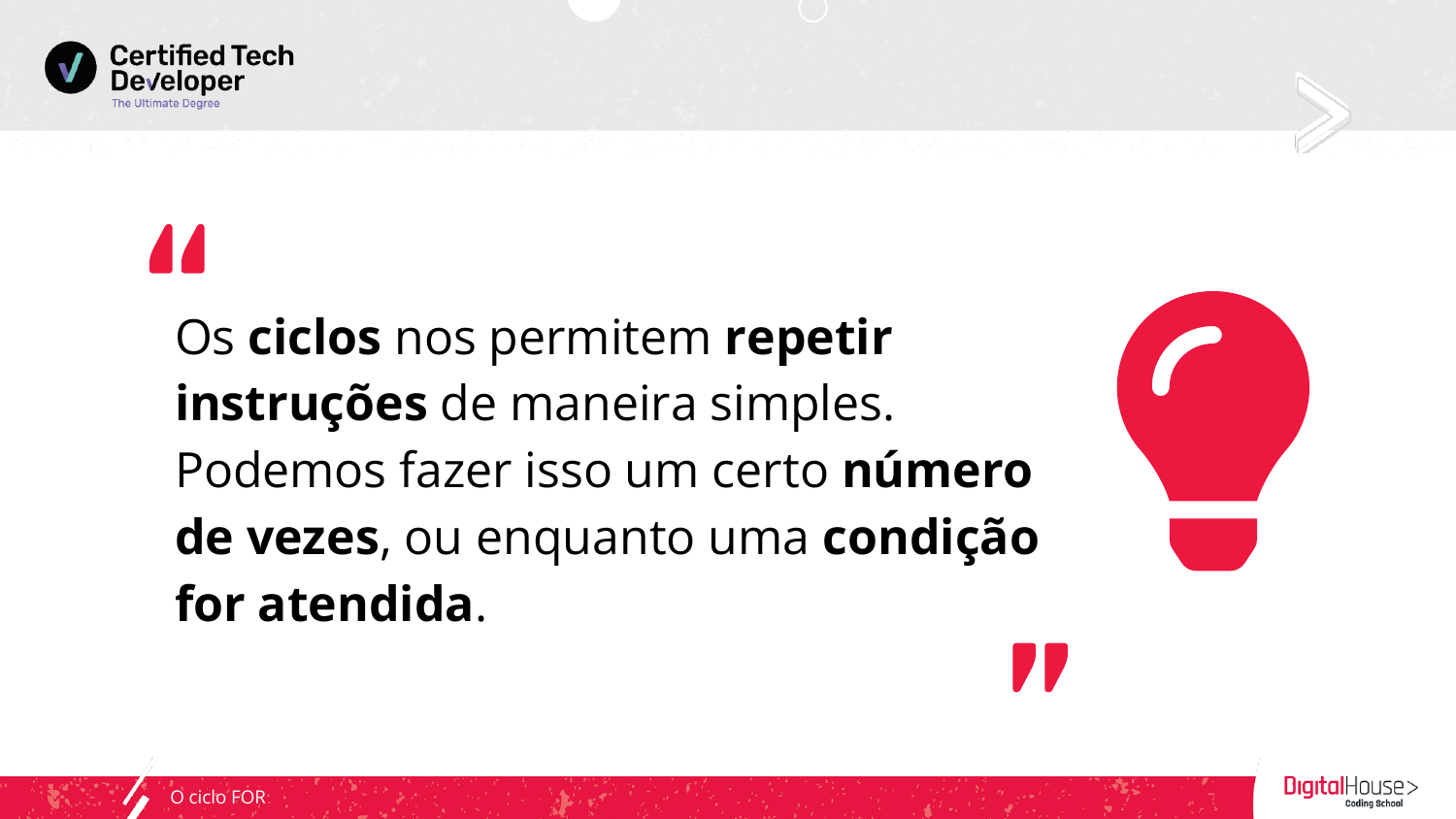

Os ciclos nos permitem repetir instruções de maneira simples. Podemos fazer isso um certo número de vezes, ou enquanto uma condição for atendida.